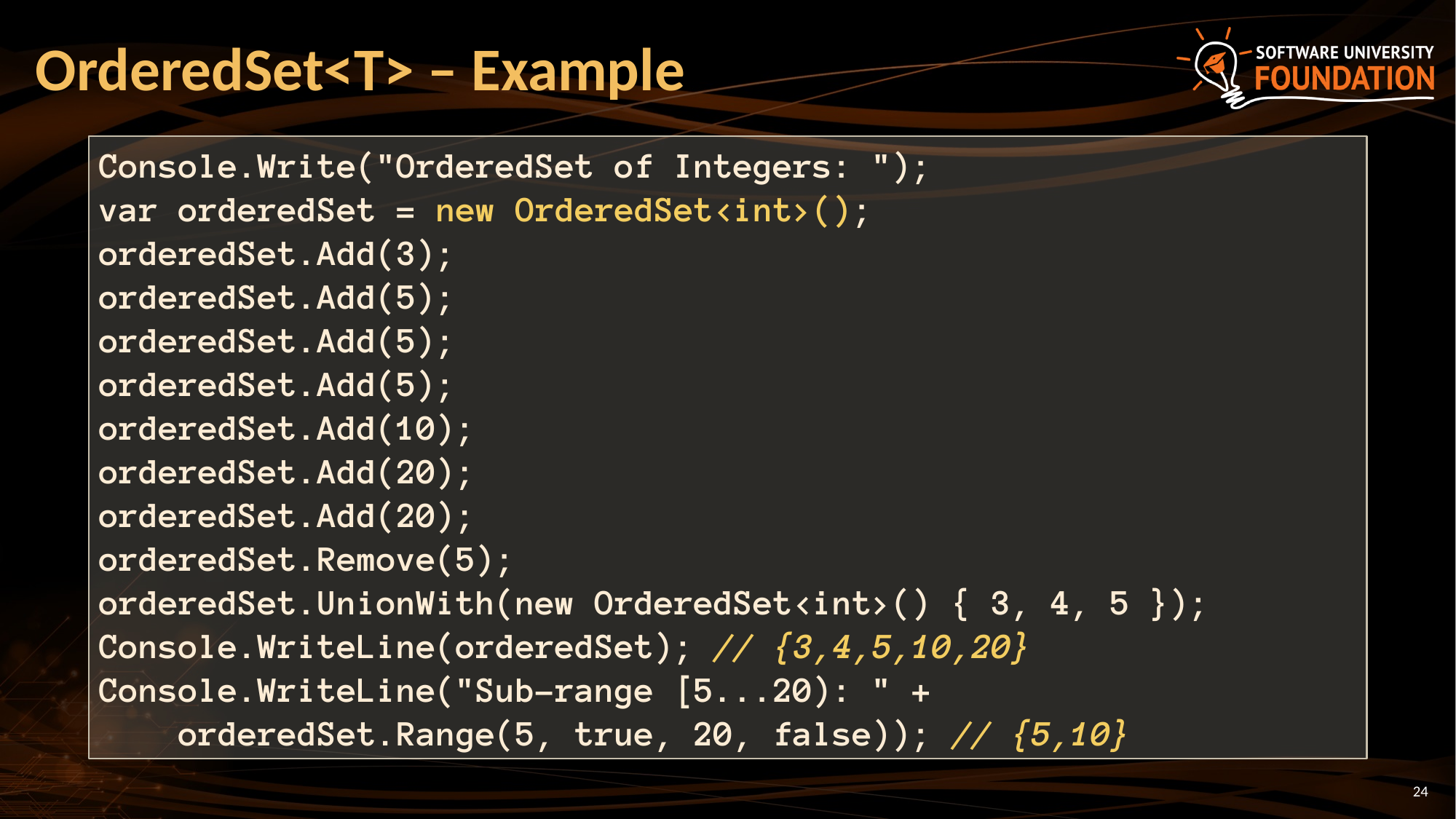

# OrderedSet<T> – Example
Console.Write("OrderedSet of Integers: ");
var orderedSet = new OrderedSet<int>();
orderedSet.Add(3);
orderedSet.Add(5);
orderedSet.Add(5);
orderedSet.Add(5);
orderedSet.Add(10);
orderedSet.Add(20);
orderedSet.Add(20);
orderedSet.Remove(5);
orderedSet.UnionWith(new OrderedSet<int>() { 3, 4, 5 });
Console.WriteLine(orderedSet); // {3,4,5,10,20}
Console.WriteLine("Sub-range [5...20): " +
    orderedSet.Range(5, true, 20, false)); // {5,10}
24